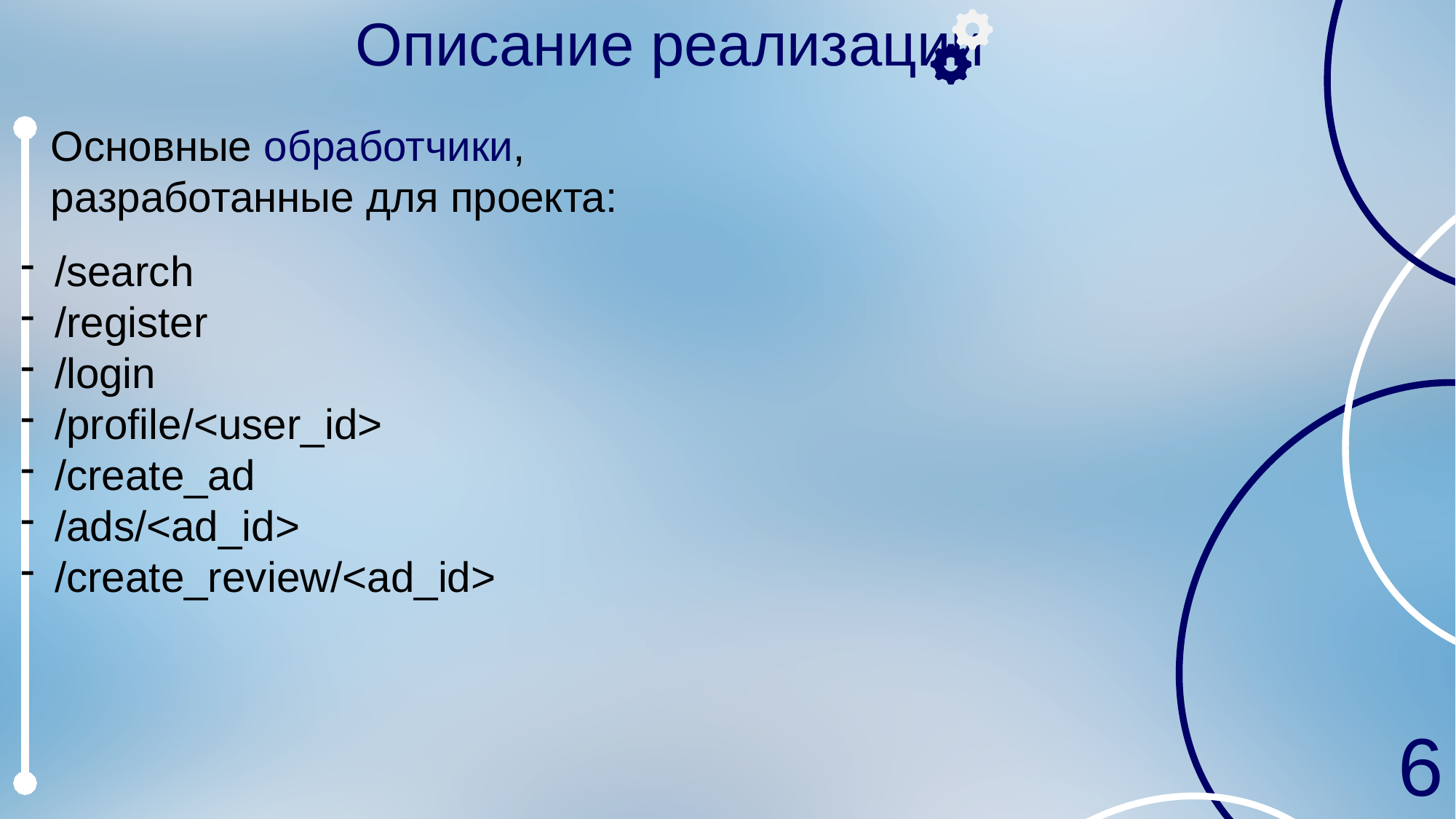

Описание реализации

Основные обработчики, разработанные для проекта:

/search
/register
/login
/profile/<user_id>
/create_ad
/ads/<ad_id>
/create_review/<ad_id>

6